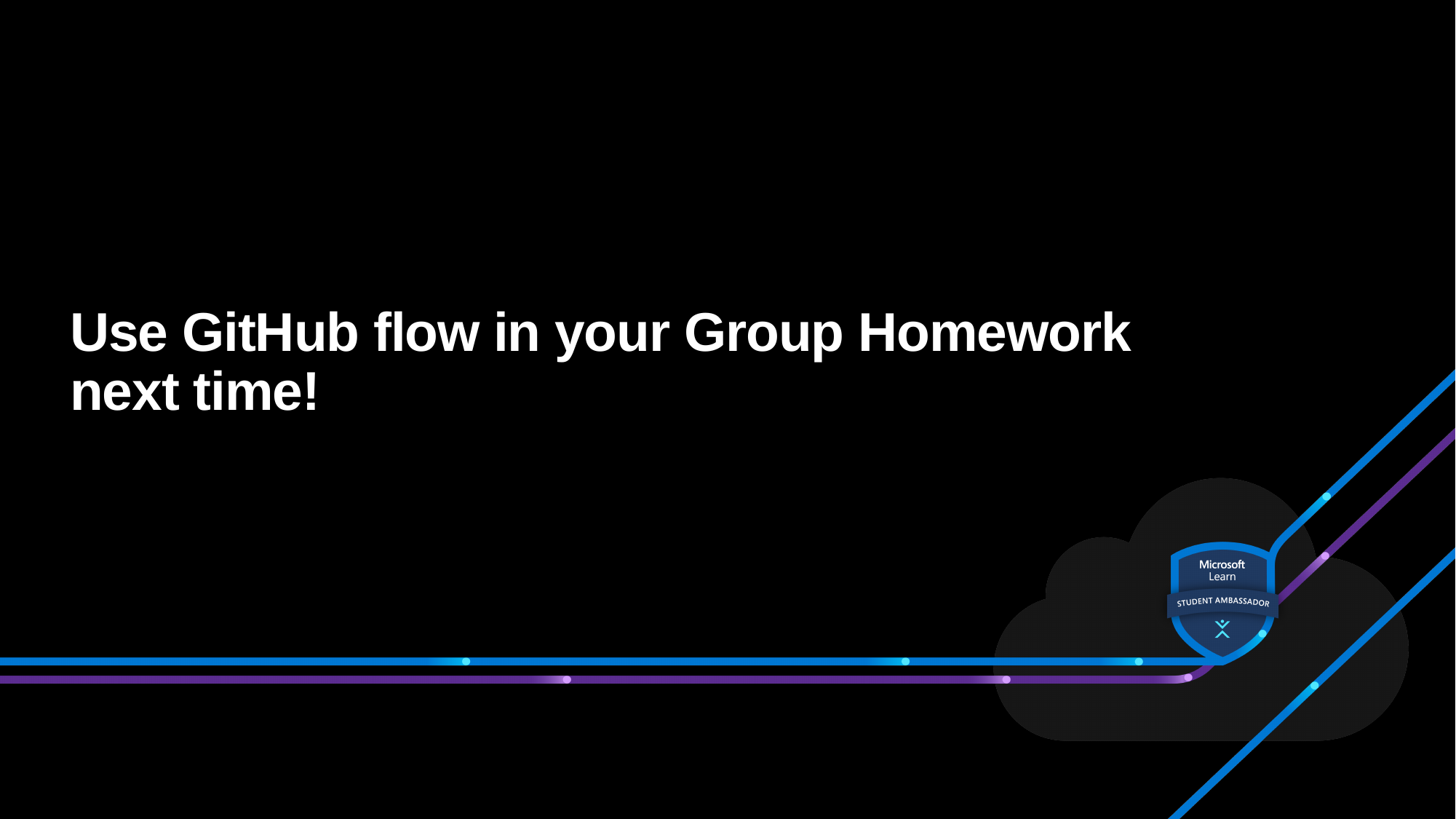

# Use GitHub flow in your Group Homework next time!